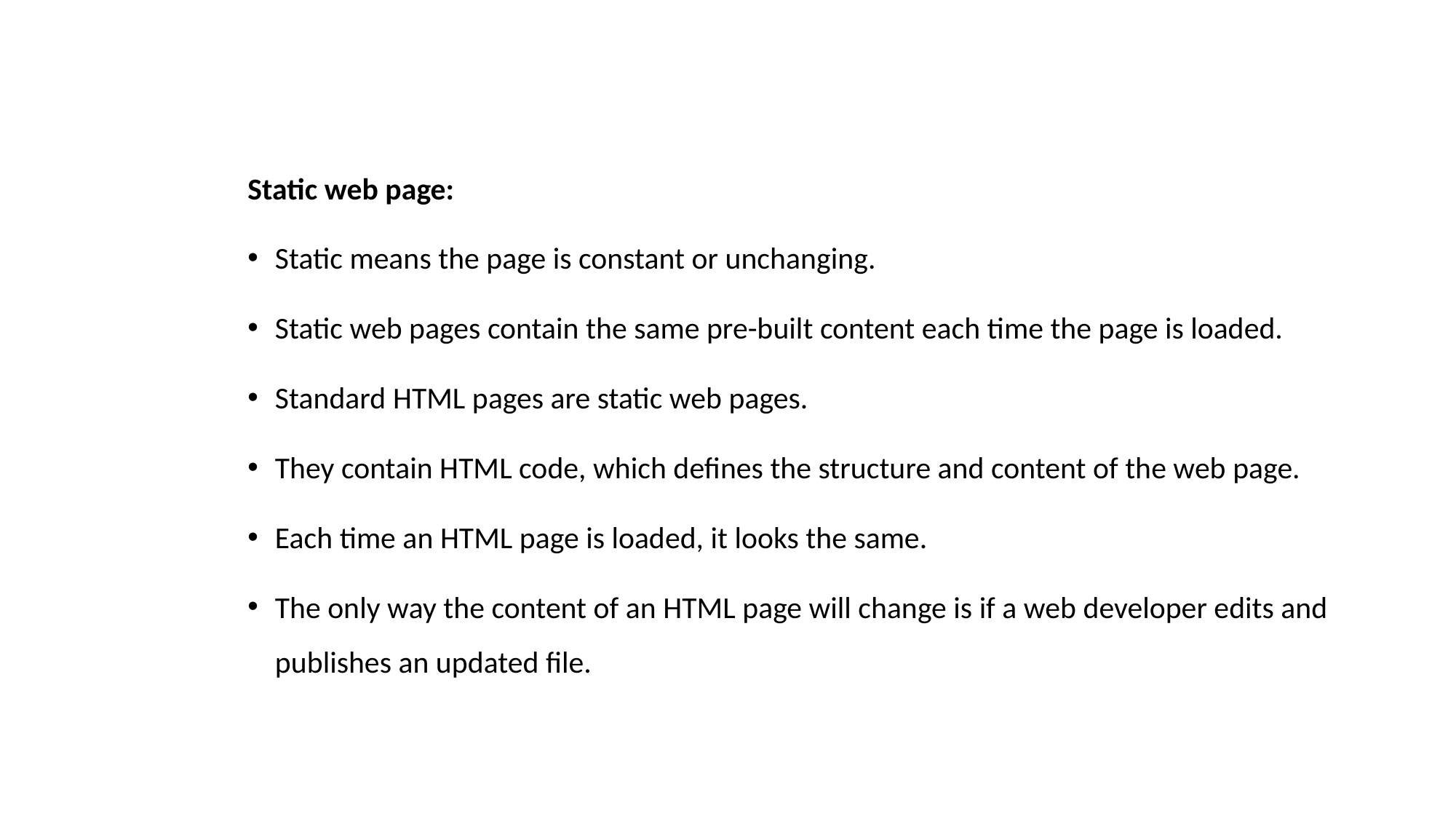

Static web page:
Static means the page is constant or unchanging.
Static web pages contain the same pre-built content each time the page is loaded.
Standard HTML pages are static web pages.
They contain HTML code, which defines the structure and content of the web page.
Each time an HTML page is loaded, it looks the same.
The only way the content of an HTML page will change is if a web developer edits and publishes an updated file.